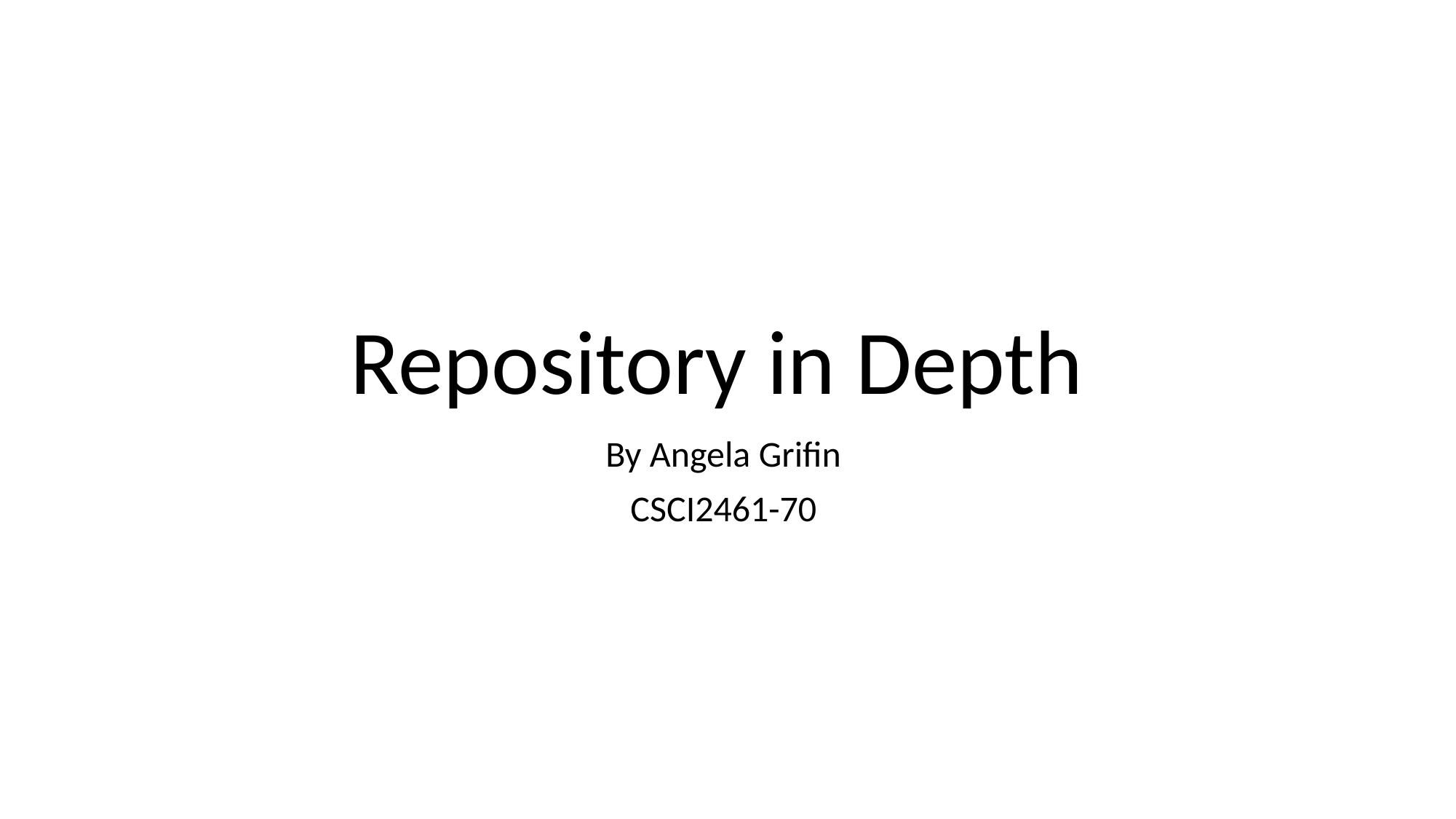

# Repository in Depth
By Angela Grifin
CSCI2461-70